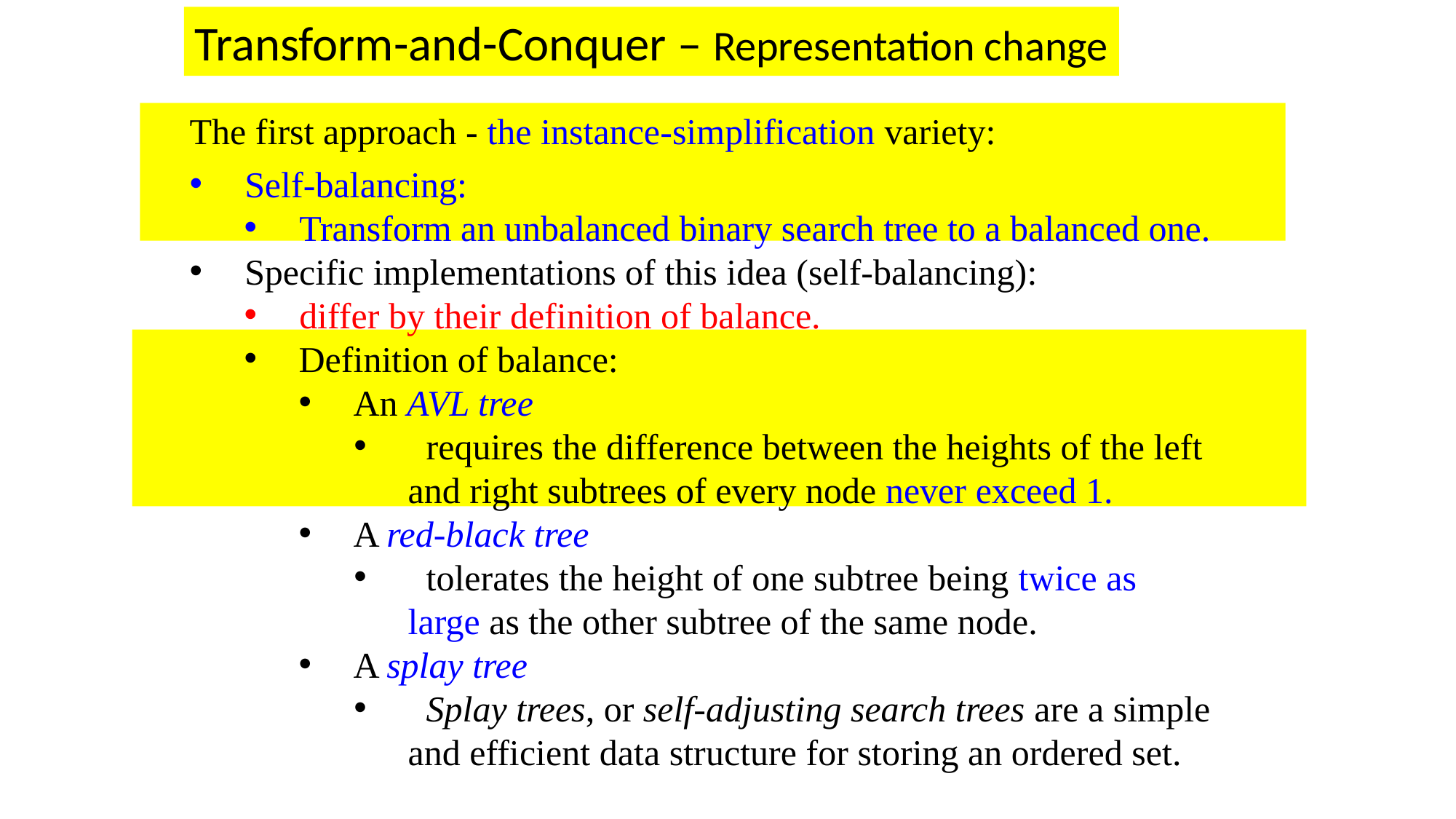

Transform-and-Conquer – Representation change
The first approach - the instance-simplification variety:
Self-balancing:
Transform an unbalanced binary search tree to a balanced one.
Specific implementations of this idea (self-balancing):
differ by their definition of balance.
Definition of balance:
An AVL tree
  requires the difference between the heights of the left and right subtrees of every node never exceed 1.
A red-black tree
  tolerates the height of one subtree being twice as large as the other subtree of the same node.
A splay tree
  Splay trees, or self-adjusting search trees are a simple and efficient data structure for storing an ordered set.